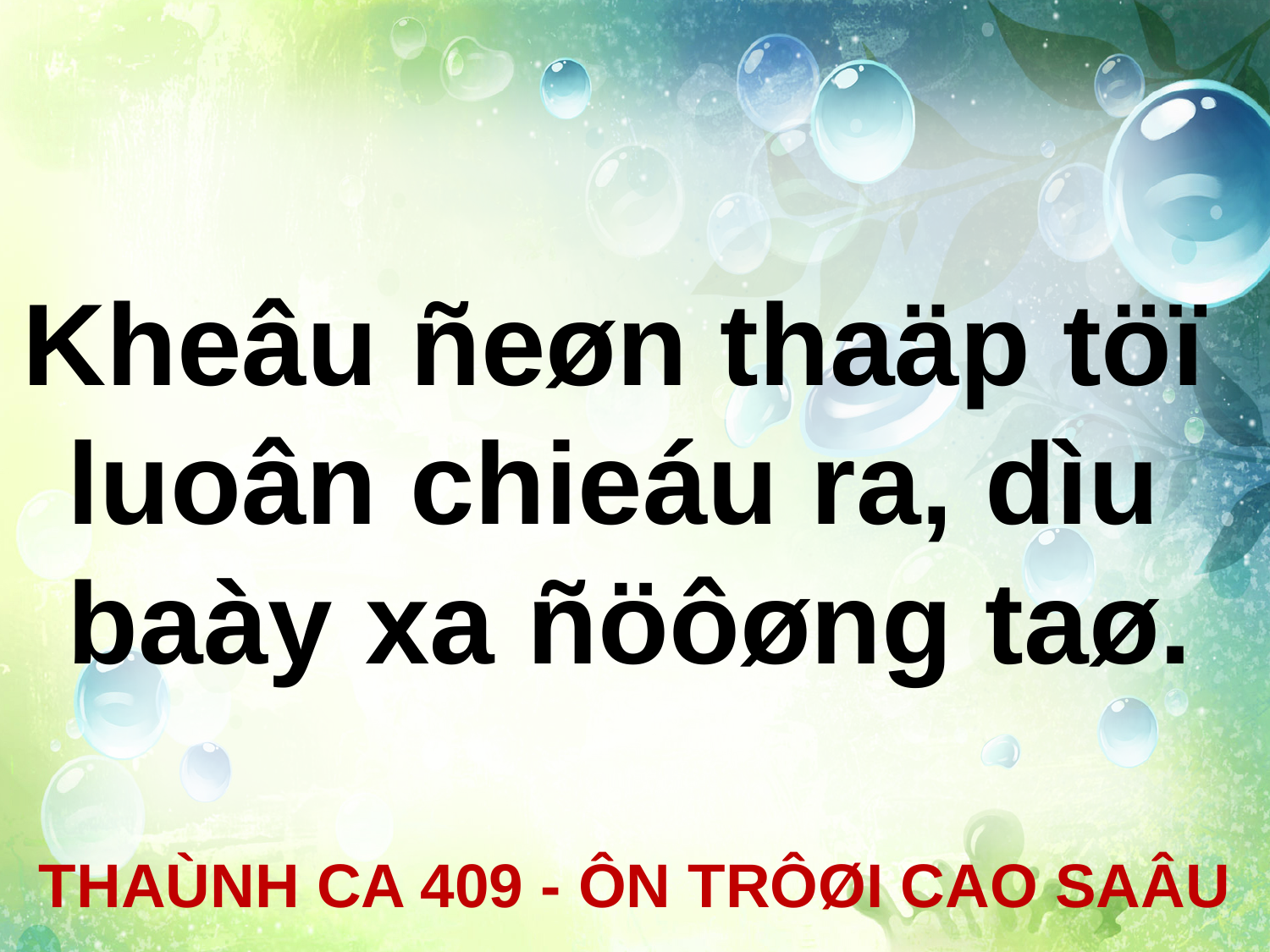

Kheâu ñeøn thaäp töï
luoân chieáu ra, dìu
baày xa ñöôøng taø.
THAÙNH CA 409 - ÔN TRÔØI CAO SAÂU